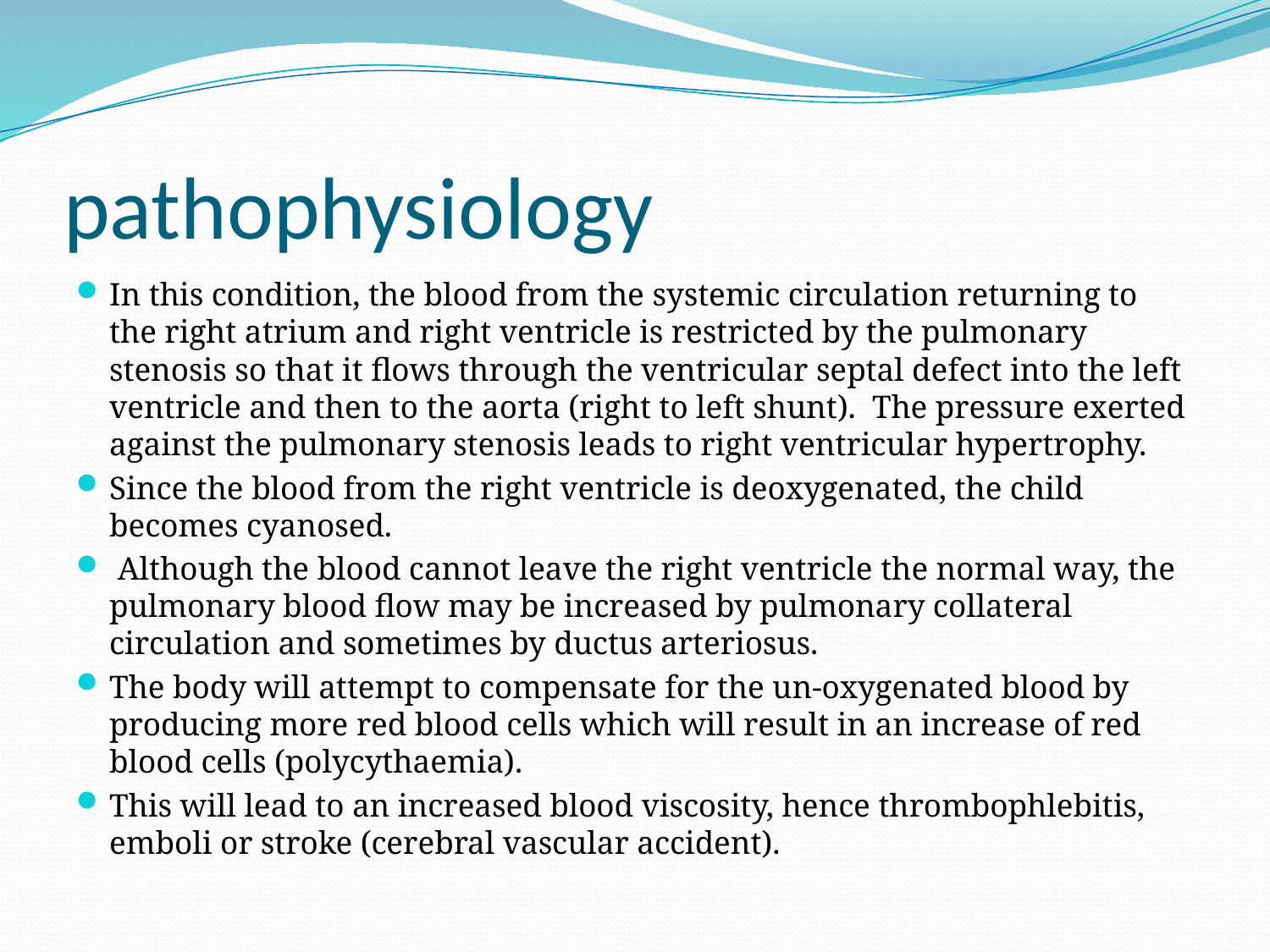

# pathophysiology
In this condition, the blood from the systemic circulation returning to the right atrium and right ventricle is restricted by the pulmonary stenosis so that it flows through the ventricular septal defect into the left ventricle and then to the aorta (right to left shunt).  The pressure exerted against the pulmonary stenosis leads to right ventricular hypertrophy.
Since the blood from the right ventricle is deoxygenated, the child becomes cyanosed.
 Although the blood cannot leave the right ventricle the normal way, the pulmonary blood flow may be increased by pulmonary collateral circulation and sometimes by ductus arteriosus.
The body will attempt to compensate for the un-oxygenated blood by producing more red blood cells which will result in an increase of red blood cells (polycythaemia).
This will lead to an increased blood viscosity, hence thrombophlebitis, emboli or stroke (cerebral vascular accident).